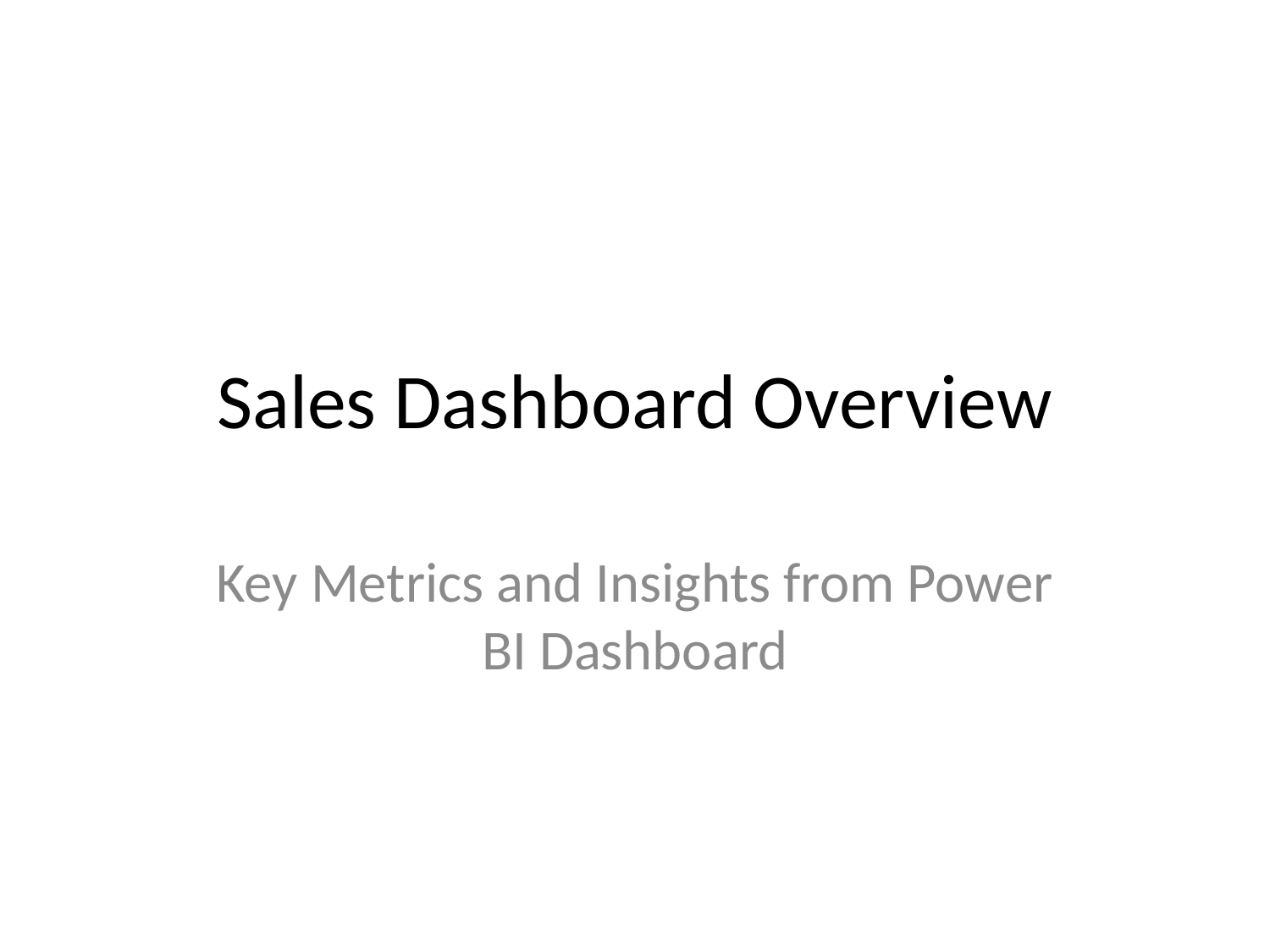

# Sales Dashboard Overview
Key Metrics and Insights from Power BI Dashboard